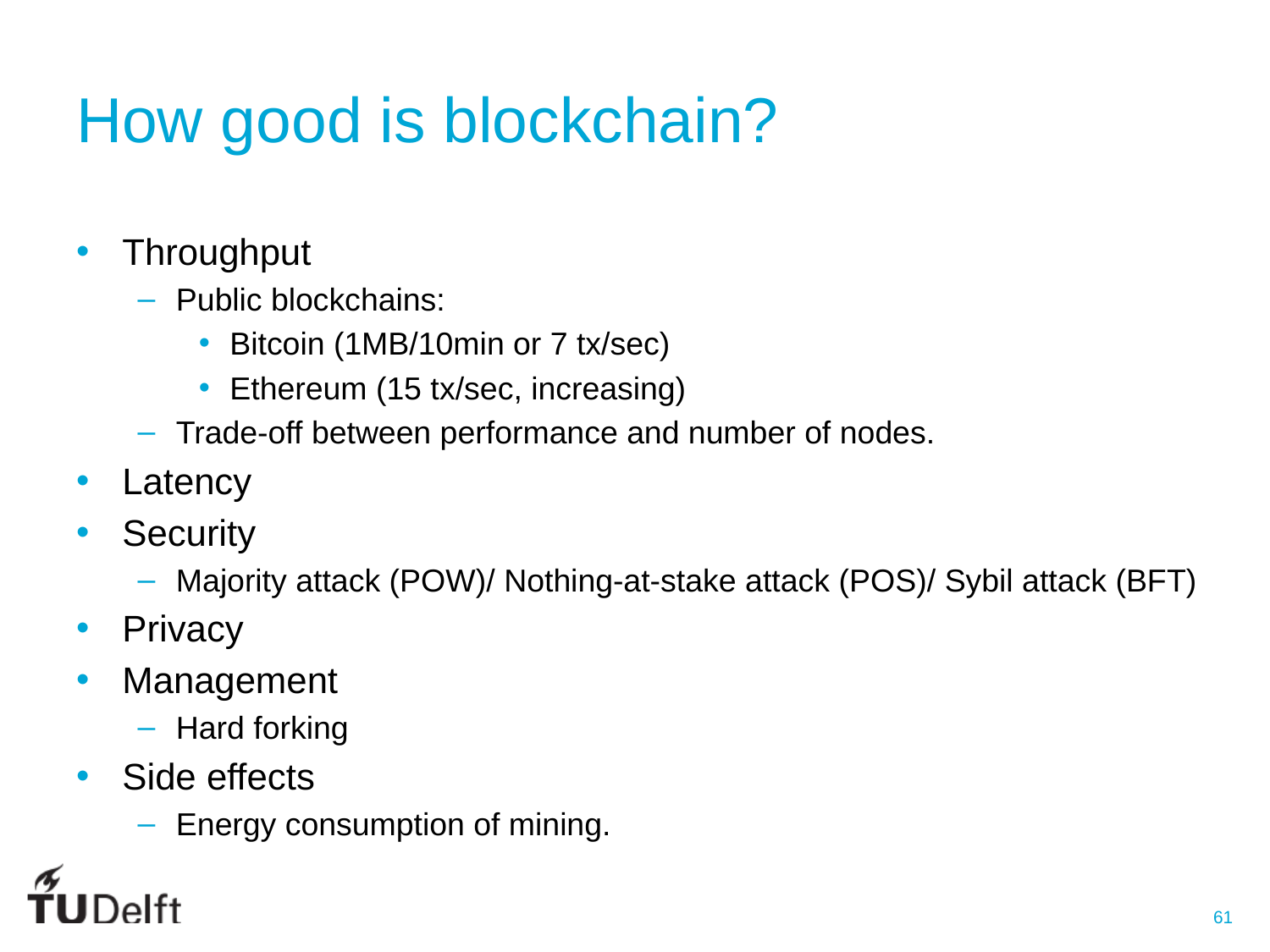

# How good is blockchain?
Throughput
Public blockchains:
Bitcoin (1MB/10min or 7 tx/sec)
Ethereum (15 tx/sec, increasing)
Trade-off between performance and number of nodes.
Latency
Security
Majority attack (POW)/ Nothing-at-stake attack (POS)/ Sybil attack (BFT)
Privacy
Management
Hard forking
Side effects
Energy consumption of mining.